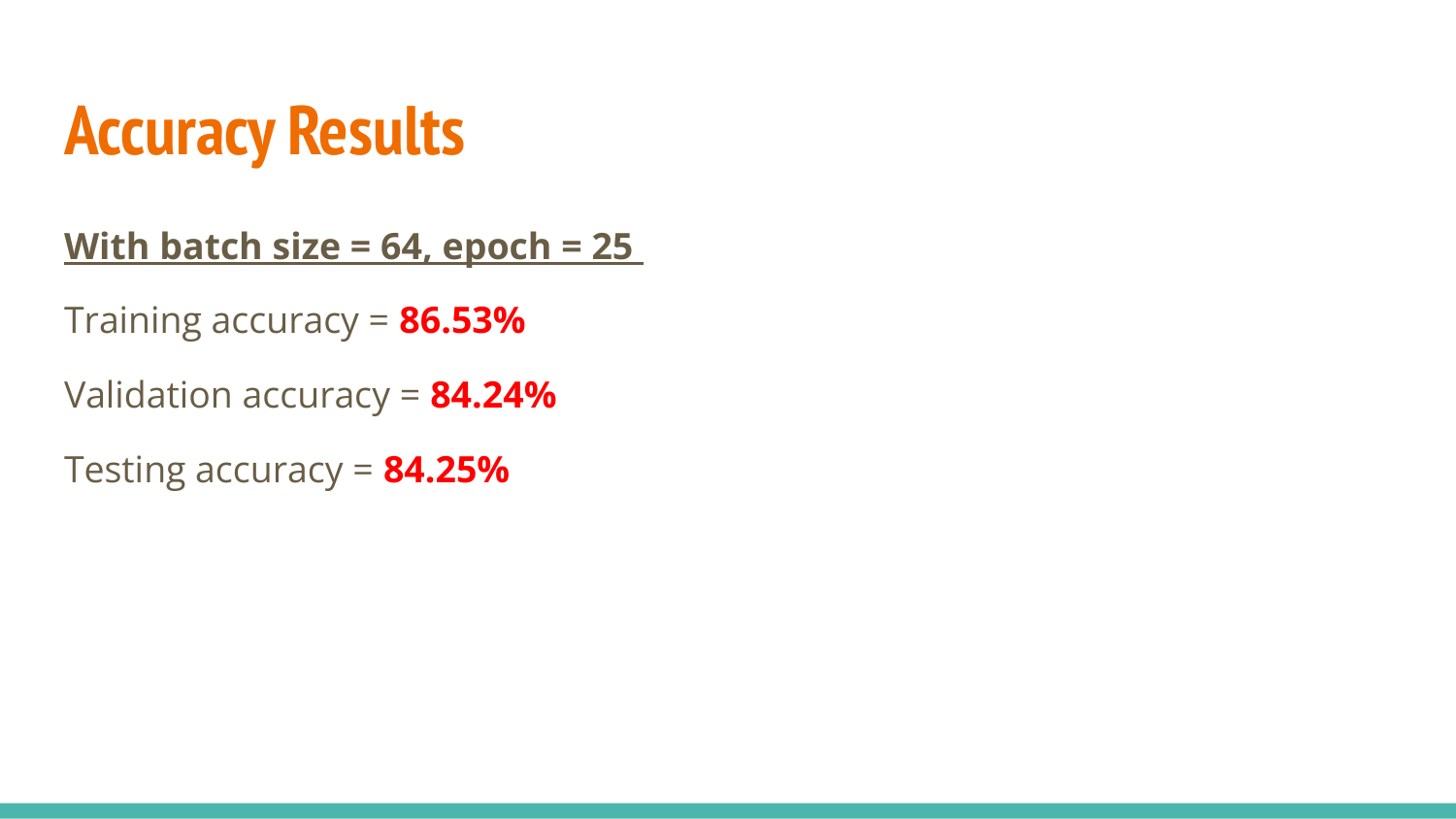

# Accuracy Results
With batch size = 64, epoch = 25
Training accuracy = 86.53%
Validation accuracy = 84.24%
Testing accuracy = 84.25%